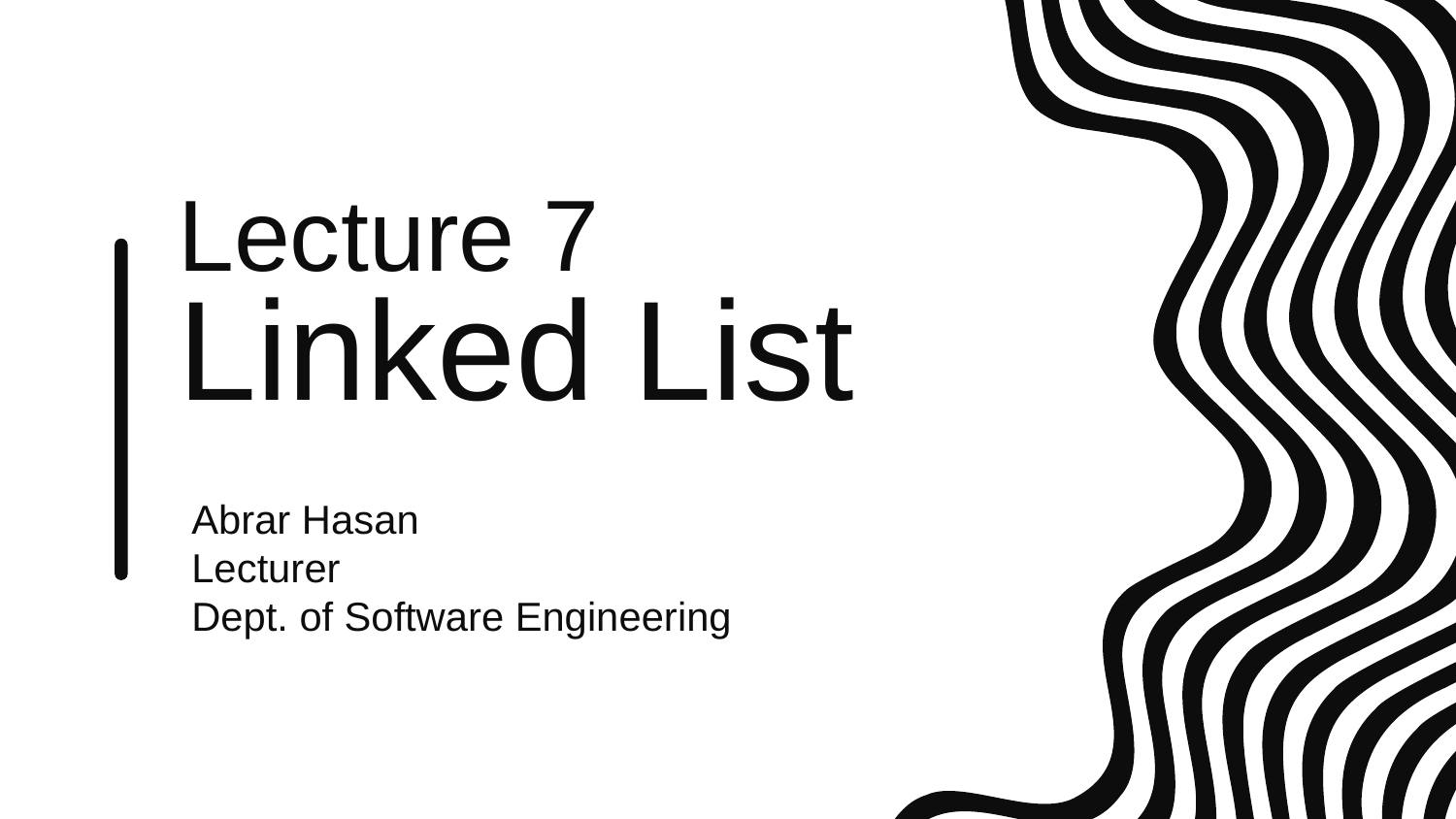

# Lecture 7 Linked List
Abrar Hasan
Lecturer
Dept. of Software Engineering